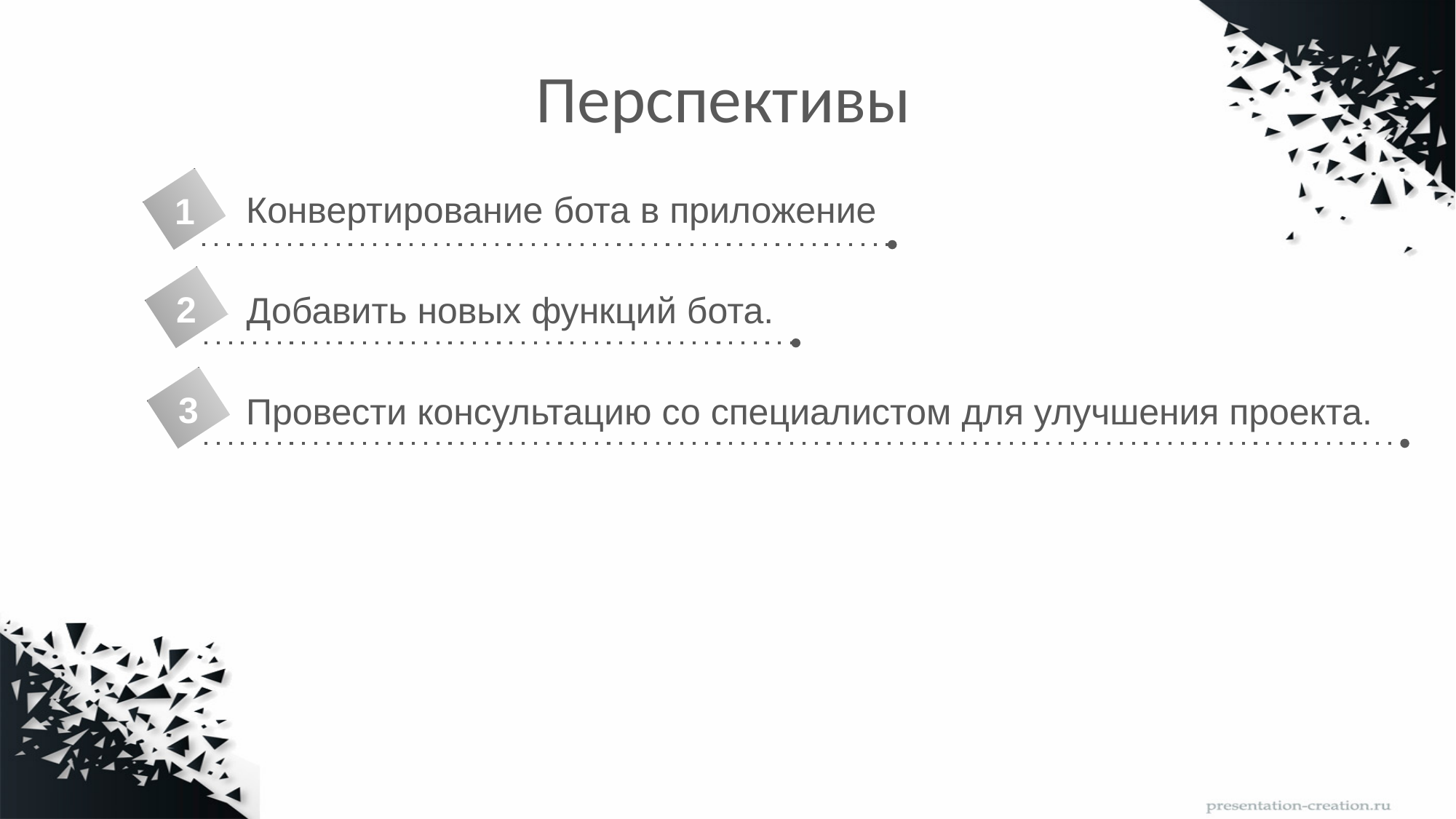

# Перспективы

Конвертирование бота в приложение
1

2
Добавить новых функций бота.

3
Провести консультацию со специалистом для улучшения проекта.